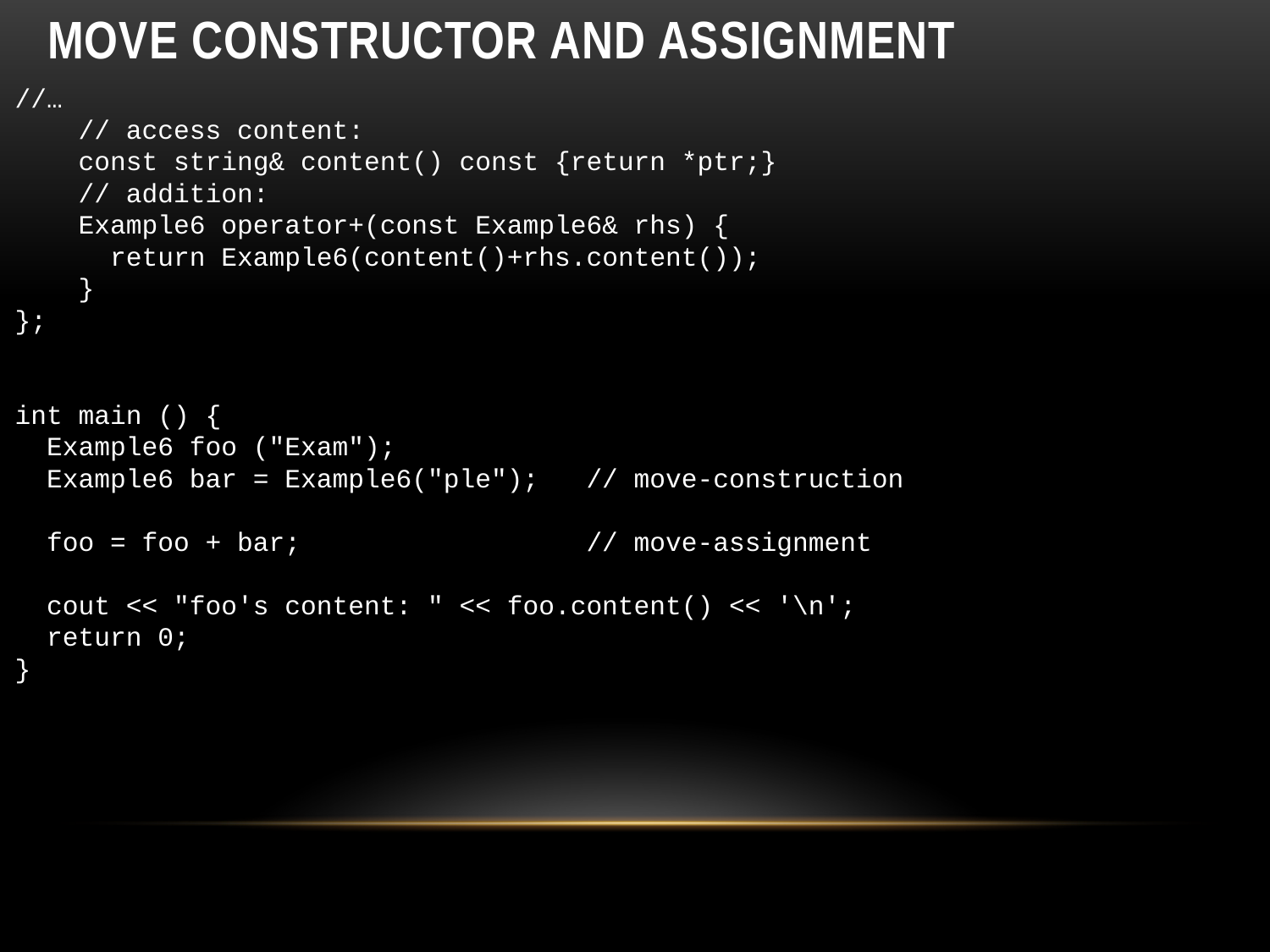

# Move constructor and assignment
//…
    // access content:
    const string& content() const {return *ptr;}
    // addition:
    Example6 operator+(const Example6& rhs) {
      return Example6(content()+rhs.content());
    }
};

int main () {
  Example6 foo ("Exam");
  Example6 bar = Example6("ple");   // move-construction

  foo = foo + bar;                  // move-assignment

  cout << "foo's content: " << foo.content() << '\n';
  return 0;
}